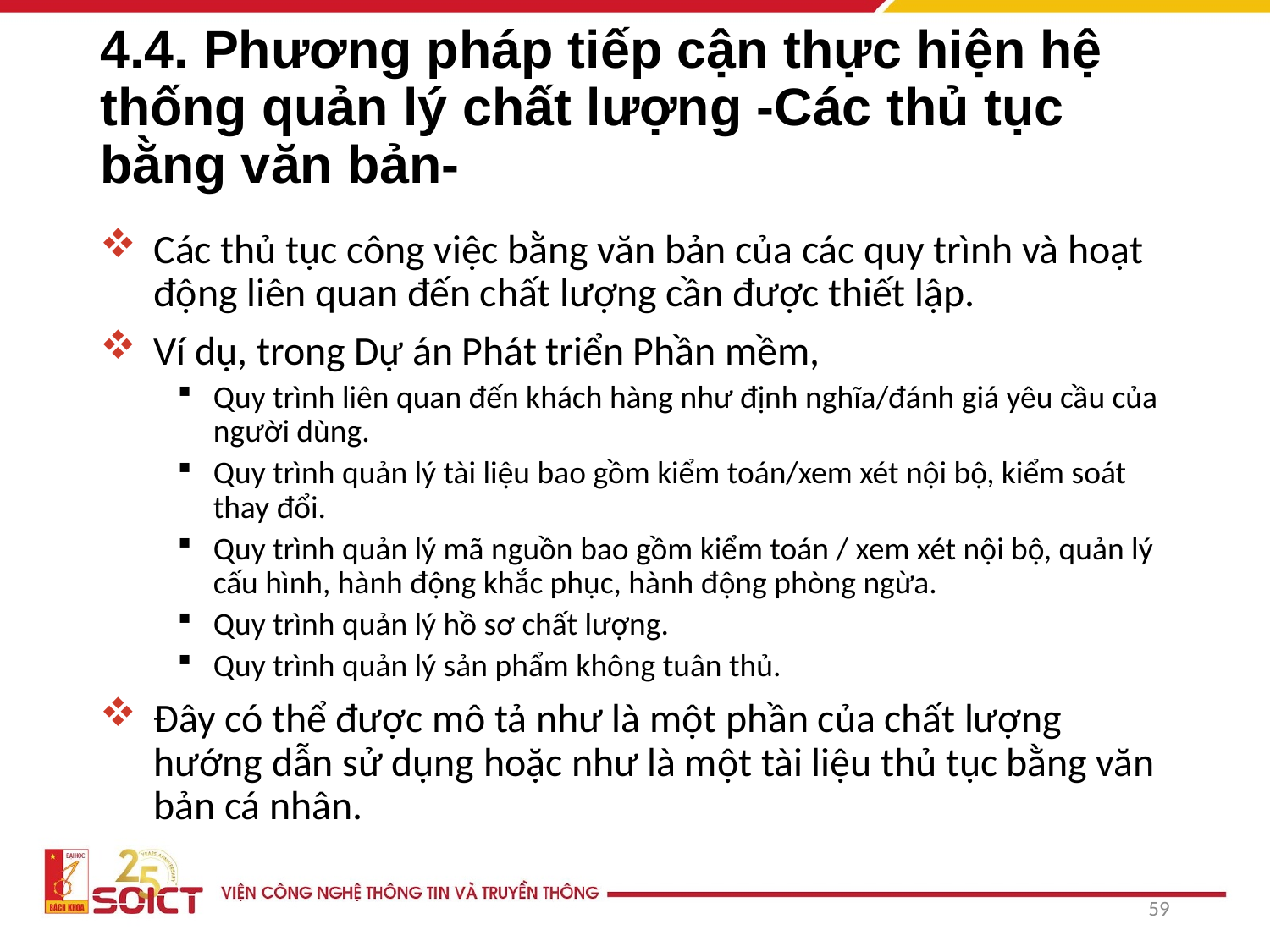

# 4.4. Phương pháp tiếp cận thực hiện hệ thống quản lý chất lượng -Các thủ tục bằng văn bản-
Các thủ tục công việc bằng văn bản của các quy trình và hoạt động liên quan đến chất lượng cần được thiết lập.
Ví dụ, trong Dự án Phát triển Phần mềm,
Quy trình liên quan đến khách hàng như định nghĩa/đánh giá yêu cầu của người dùng.
Quy trình quản lý tài liệu bao gồm kiểm toán/xem xét nội bộ, kiểm soát thay đổi.
Quy trình quản lý mã nguồn bao gồm kiểm toán / xem xét nội bộ, quản lý cấu hình, hành động khắc phục, hành động phòng ngừa.
Quy trình quản lý hồ sơ chất lượng.
Quy trình quản lý sản phẩm không tuân thủ.
Đây có thể được mô tả như là một phần của chất lượng hướng dẫn sử dụng hoặc như là một tài liệu thủ tục bằng văn bản cá nhân.

59